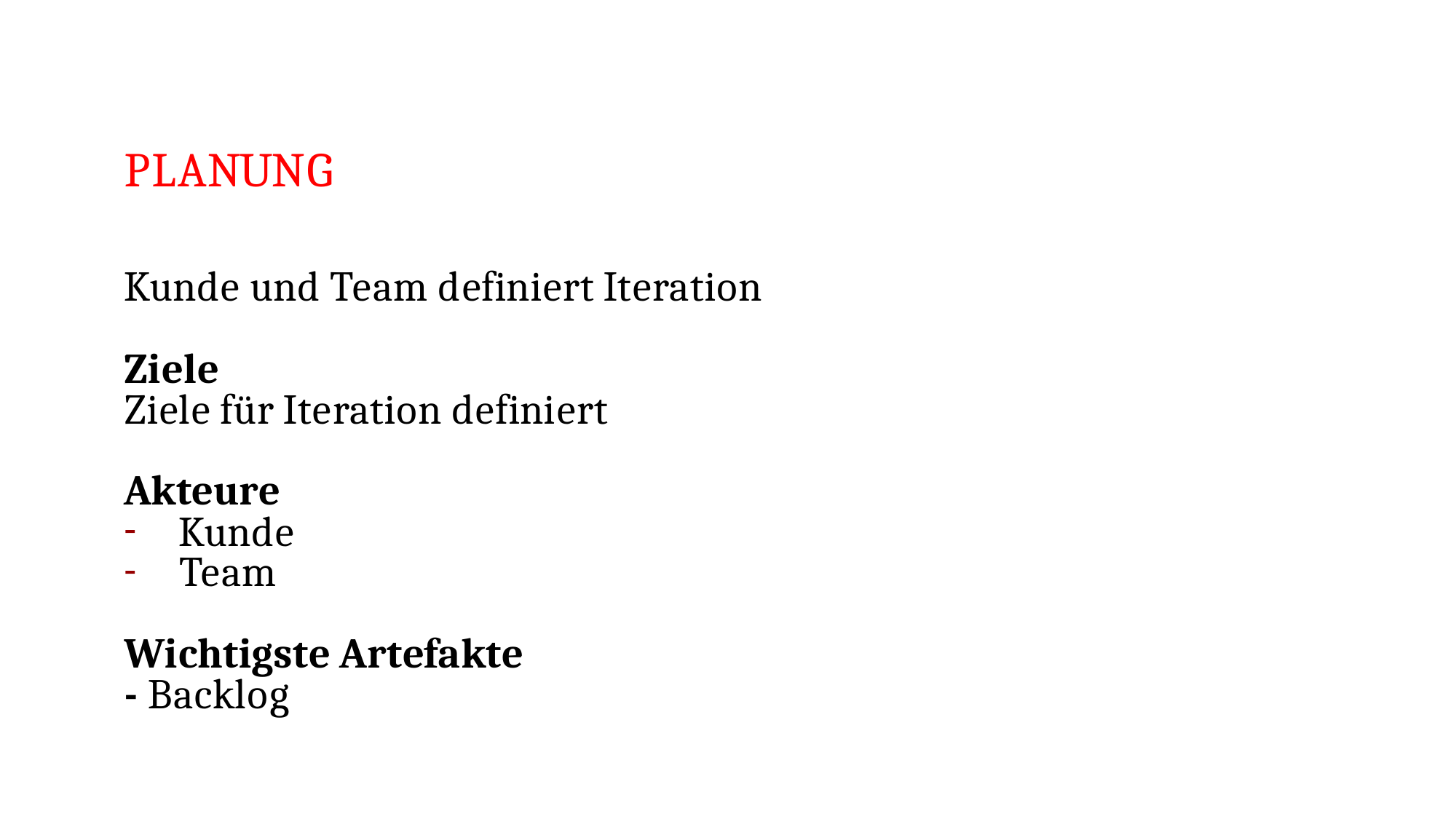

# Planung
Kunde und Team definiert Iteration
Ziele
Ziele für Iteration definiert

Akteure
Kunde
Team
Wichtigste Artefakte
- Backlog